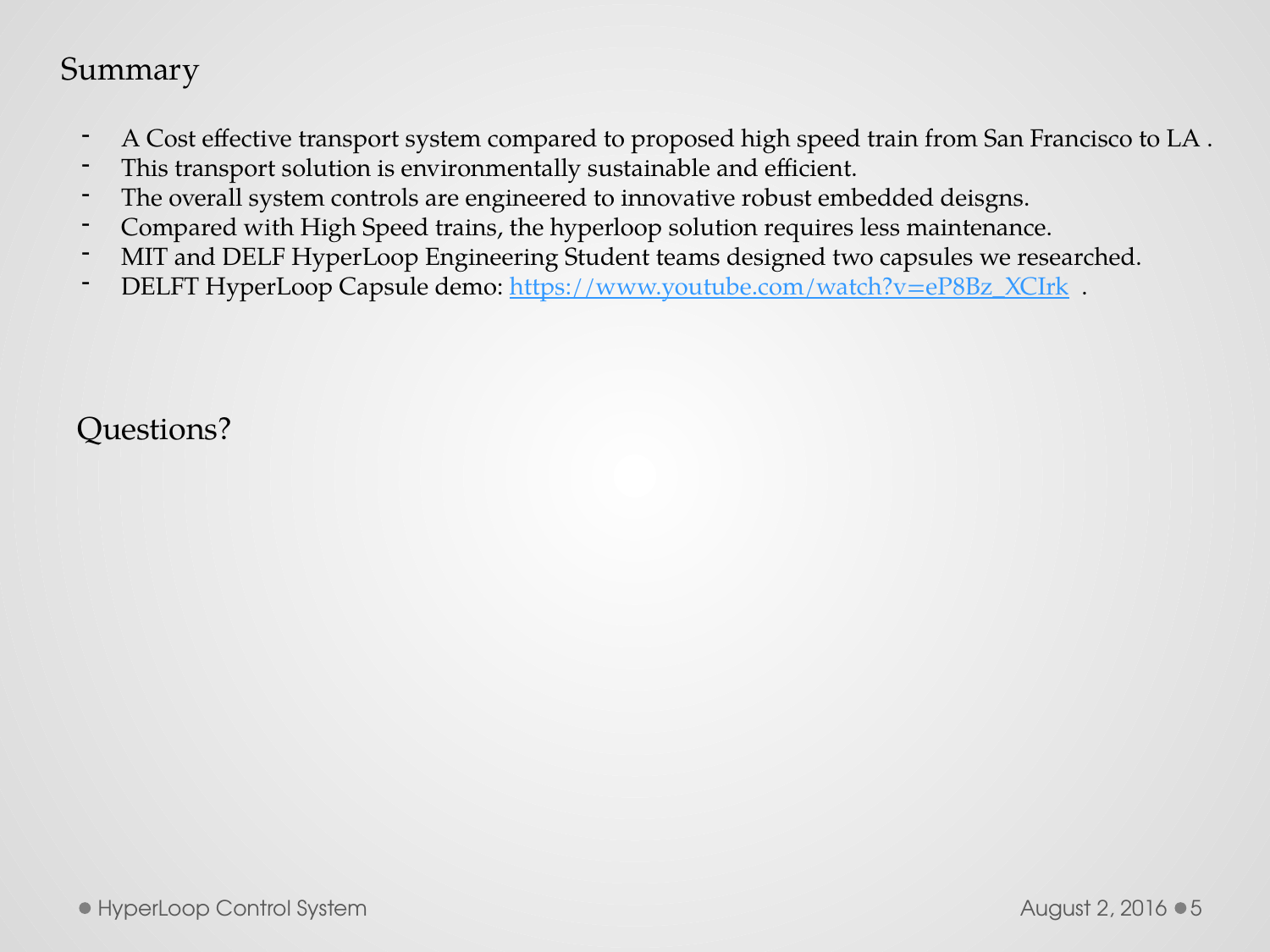

Summary
A Cost effective transport system compared to proposed high speed train from San Francisco to LA .
This transport solution is environmentally sustainable and efficient.
The overall system controls are engineered to innovative robust embedded deisgns.
Compared with High Speed trains, the hyperloop solution requires less maintenance.
MIT and DELF HyperLoop Engineering Student teams designed two capsules we researched.
DELFT HyperLoop Capsule demo: https://www.youtube.com/watch?v=eP8Bz_XCIrk  .
Questions?
HyperLoop Control System
August 2, 2016
5